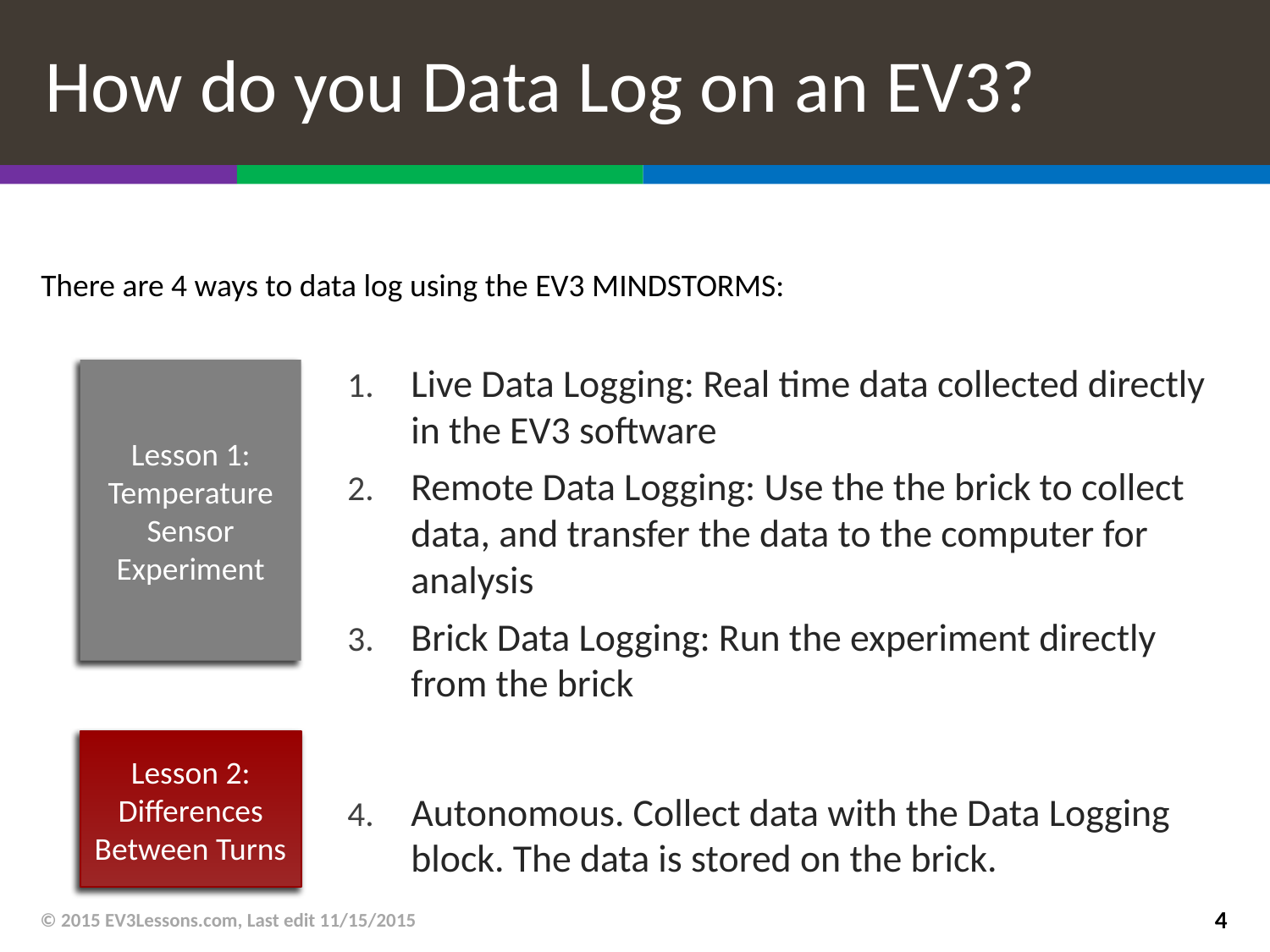

# How do you Data Log on an EV3?
There are 4 ways to data log using the EV3 MINDSTORMS:

Live Data Logging: Real time data collected directly in the EV3 software
Remote Data Logging: Use the the brick to collect data, and transfer the data to the computer for analysis
Brick Data Logging: Run the experiment directly from the brick

Autonomous. Collect data with the Data Logging block. The data is stored on the brick.
Lesson 1: Temperature Sensor Experiment
Lesson 2: Differences Between Turns
© 2015 EV3Lessons.com, Last edit 11/15/2015
4